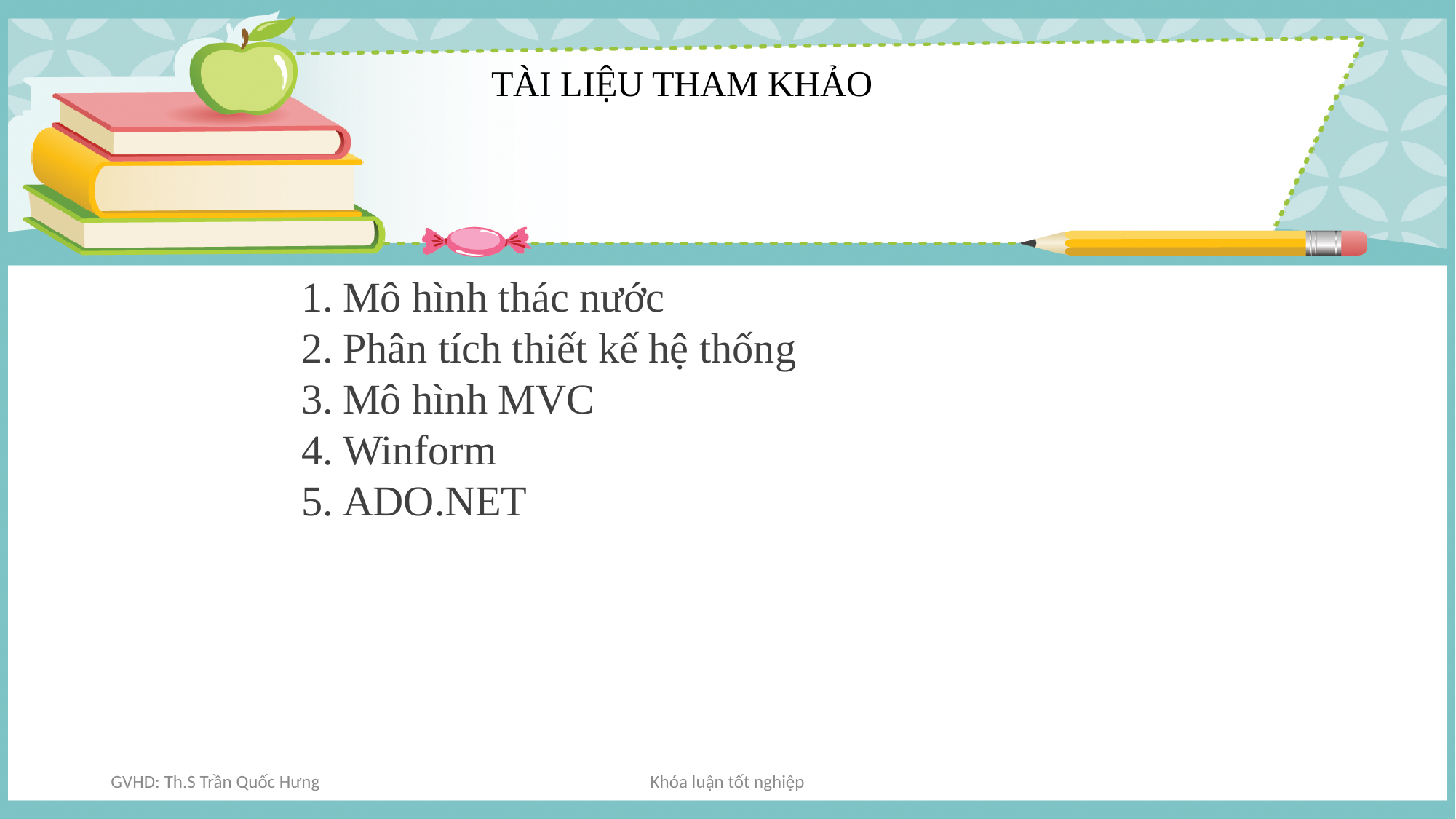

TÀI LIỆU THAM KHẢO
Mô hình thác nước
Phân tích thiết kế hệ thống
Mô hình MVC
Winform
ADO.NET

GVHD: Th.S Trần Quốc Hưng
Khóa luận tốt nghiệp